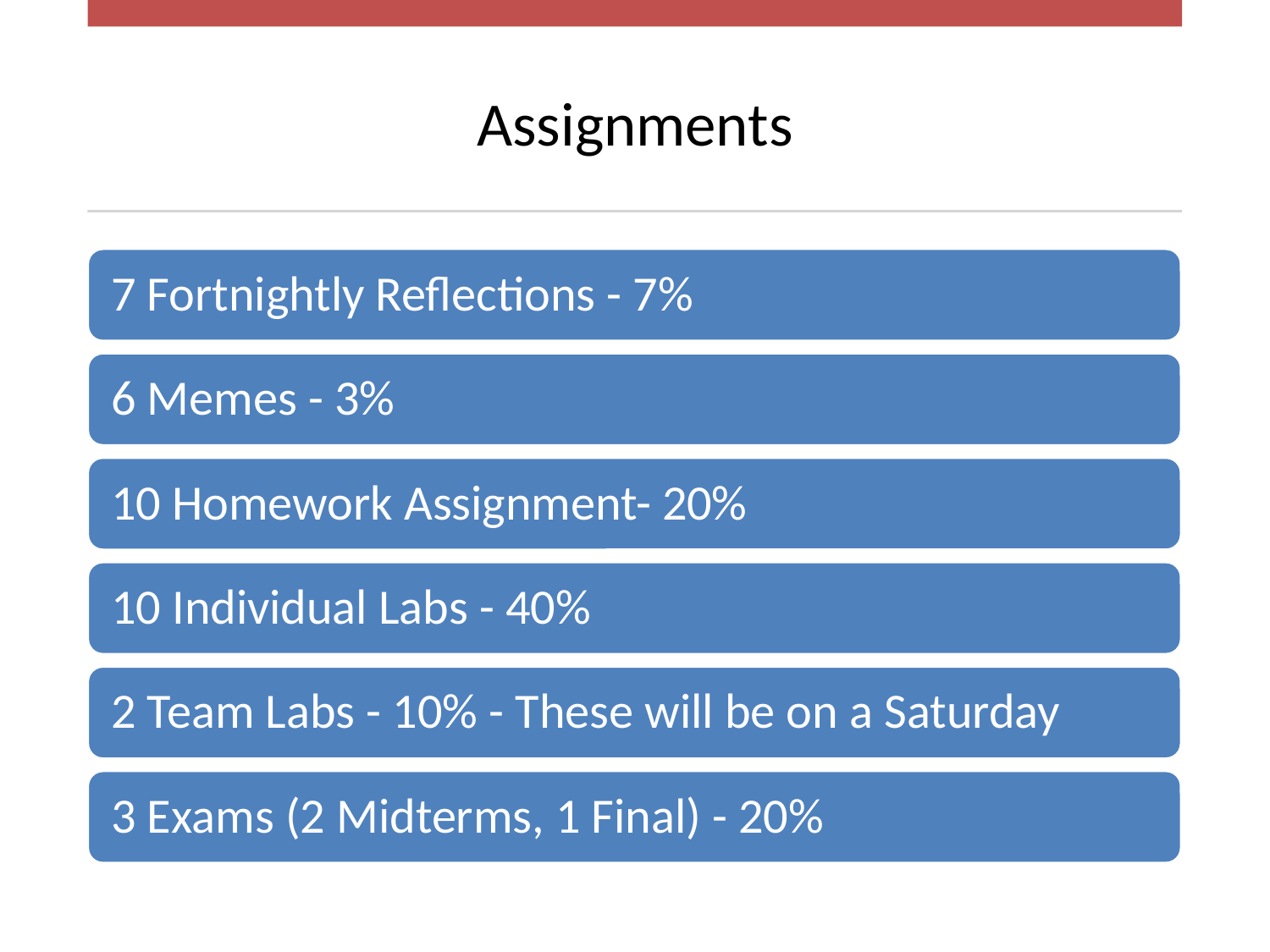

# Assignments

7 Fortnightly Reflections - 7%
6 Memes - 3%
10 Homework Assignment- 20%
10 Individual Labs - 40%
2 Team Labs - 10% - These will be on a Saturday
3 Exams (2 Midterms, 1 Final) - 20%